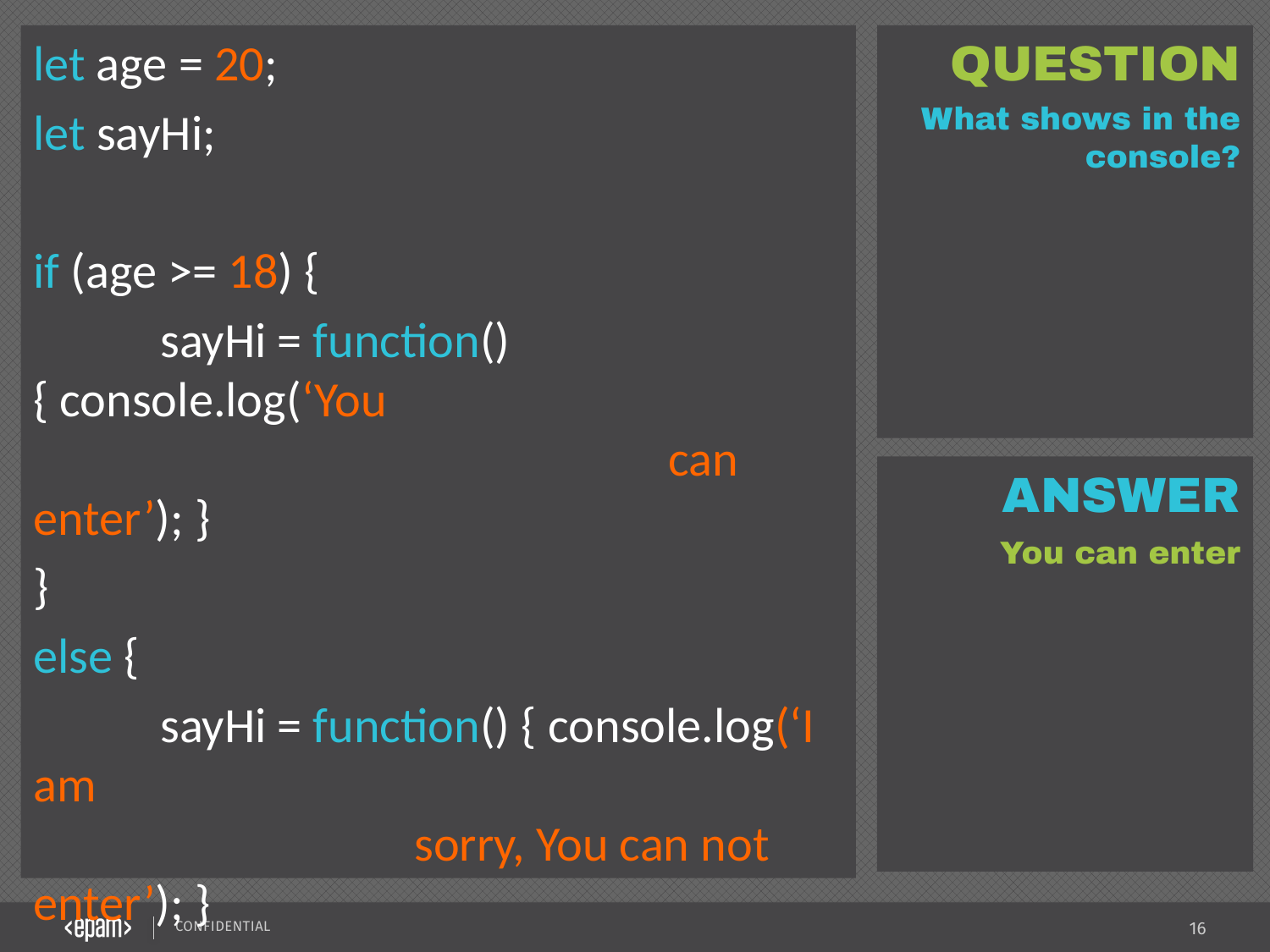

let age = 20;
let sayHi;

if (age >= 18) {
	sayHi = function() { console.log(‘You
					can enter’); }
}
else {
	sayHi = function() { console.log(‘I am
			sorry, You can not enter’); }
}
sayHi();
What shows in the console?

You can enter